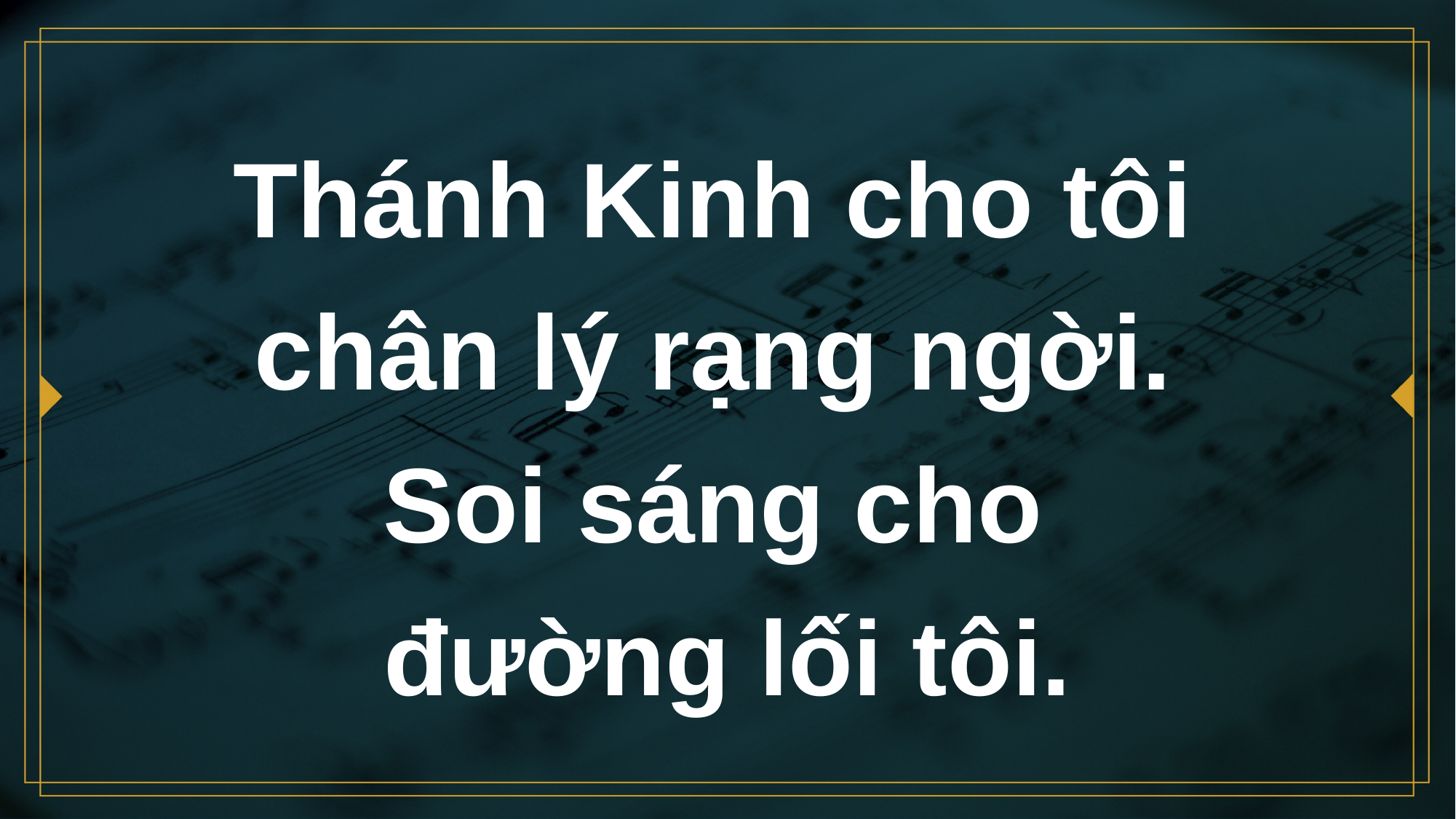

# Thánh Kinh cho tôi chân lý rạng ngời. Soi sáng cho đường lối tôi.